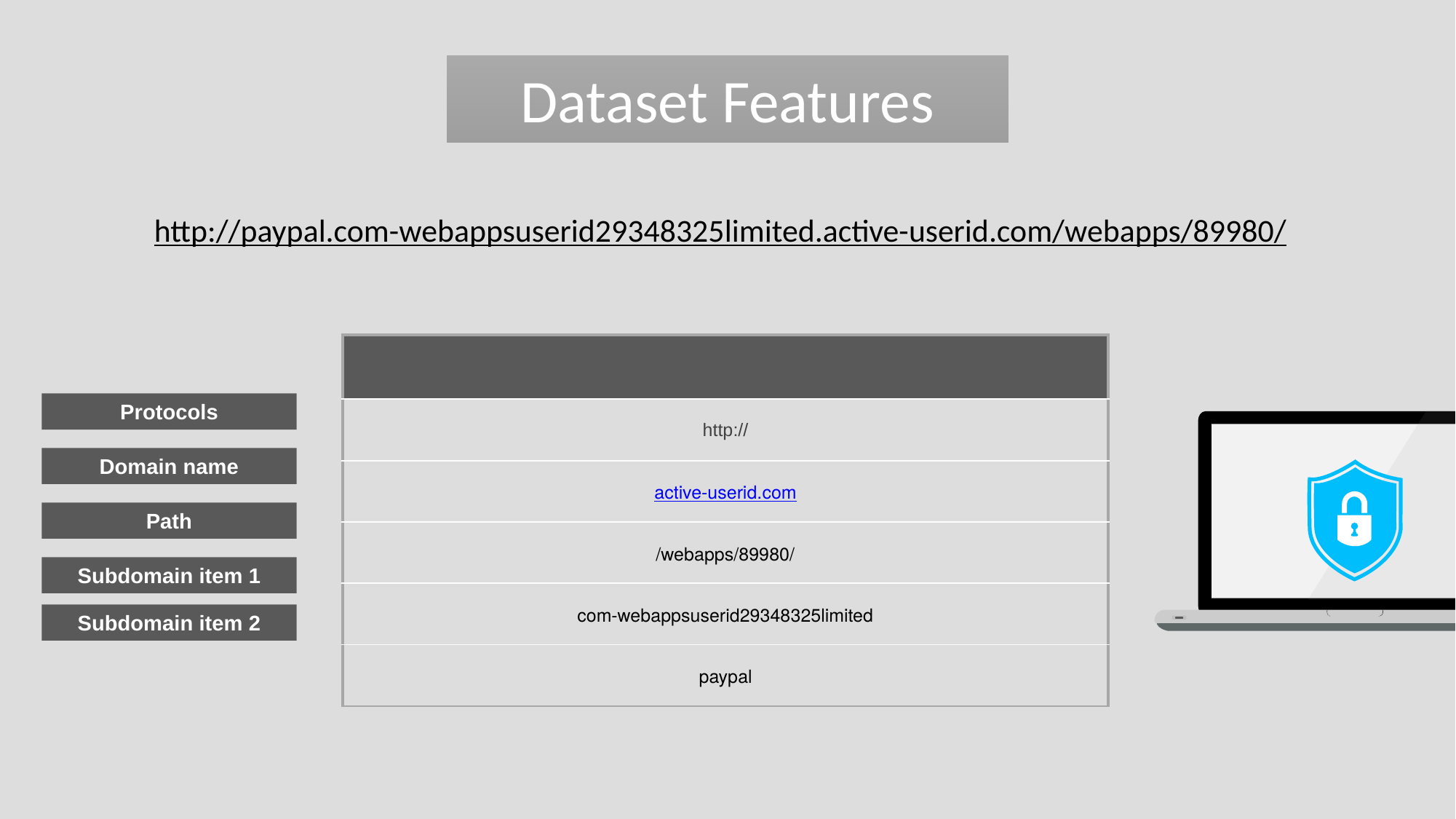

Dataset Features
http://paypal.com-webappsuserid29348325limited.active-userid.com/webapps/89980/
|  |
| --- |
| http:// |
| active-userid.com |
| /webapps/89980/ |
| com-webappsuserid29348325limited |
| paypal |
Protocols

Domain name

Path
Subdomain item 1
Subdomain item 2